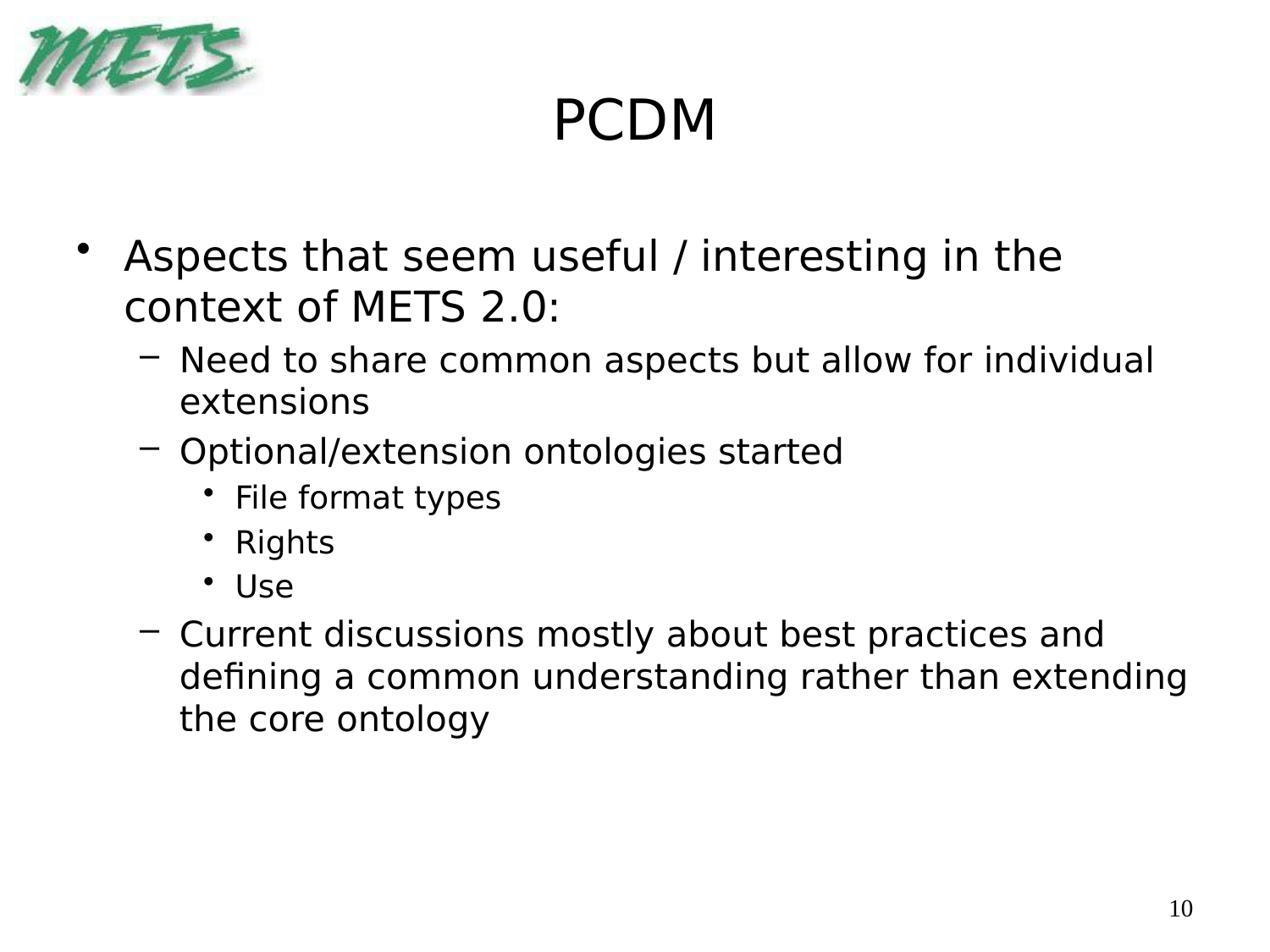

# PCDM
Aspects that seem useful / interesting in the context of METS 2.0:
Need to share common aspects but allow for individual extensions
Optional/extension ontologies started
File format types
Rights
Use
Current discussions mostly about best practices and defining a common understanding rather than extending the core ontology
10